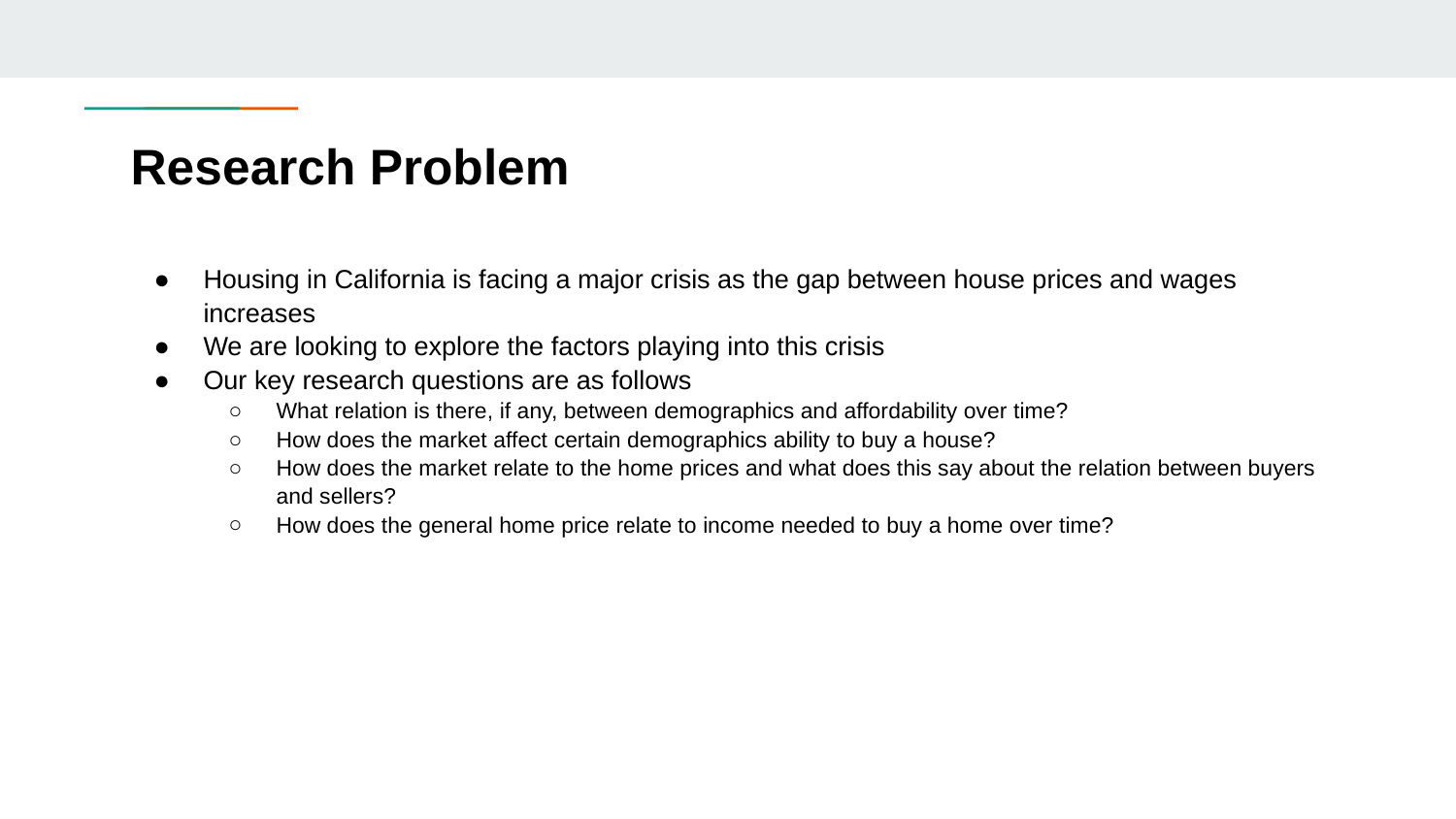

# Research Problem
Housing in California is facing a major crisis as the gap between house prices and wages increases
We are looking to explore the factors playing into this crisis
Our key research questions are as follows
What relation is there, if any, between demographics and affordability over time?
How does the market affect certain demographics ability to buy a house?
How does the market relate to the home prices and what does this say about the relation between buyers and sellers?
How does the general home price relate to income needed to buy a home over time?